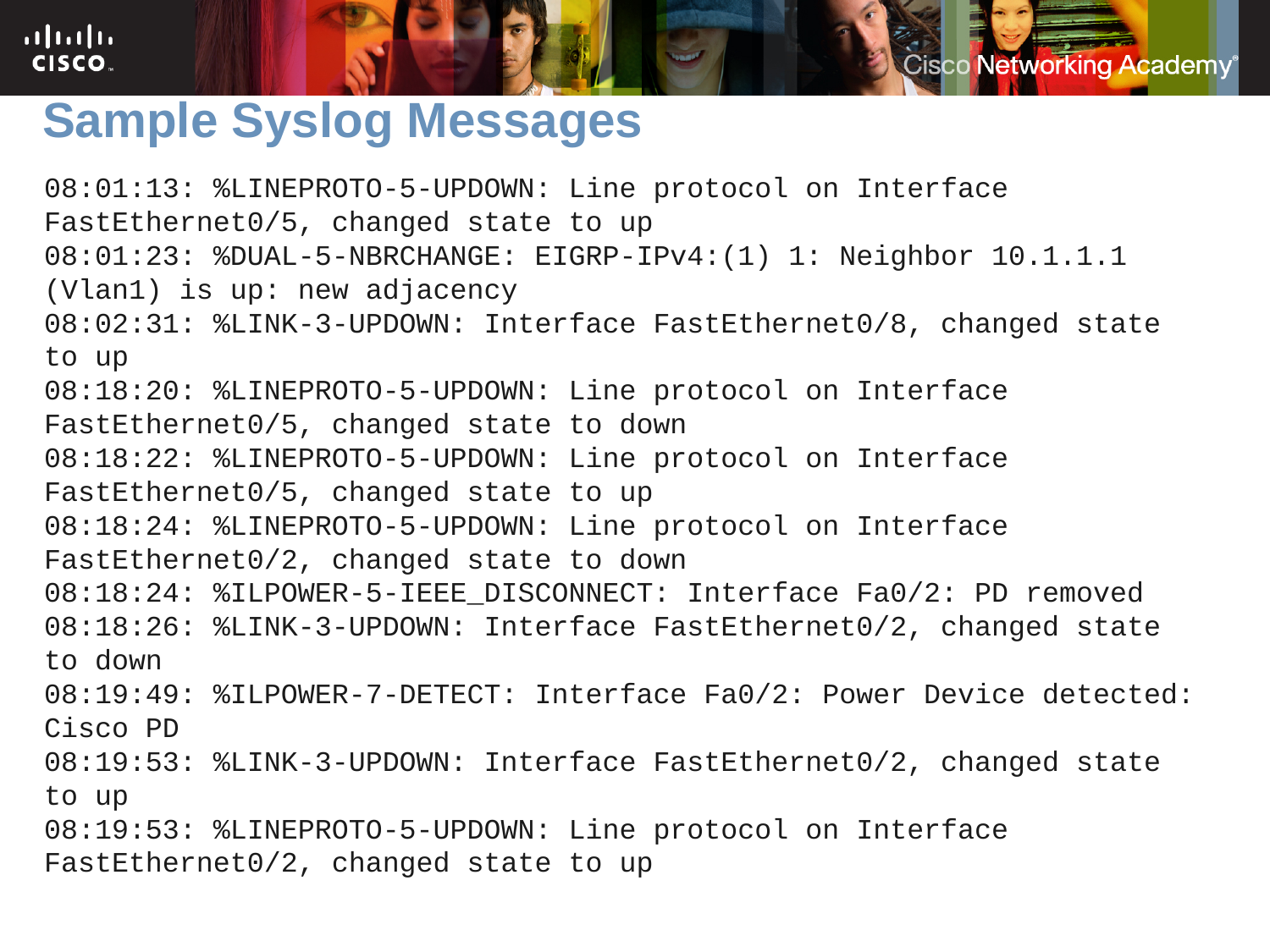

# Sample Syslog Messages
08:01:13: %LINEPROTO-5-UPDOWN: Line protocol on Interface FastEthernet0/5, changed state to up
08:01:23: %DUAL-5-NBRCHANGE: EIGRP-IPv4:(1) 1: Neighbor 10.1.1.1 (Vlan1) is up: new adjacency
08:02:31: %LINK-3-UPDOWN: Interface FastEthernet0/8, changed state to up
08:18:20: %LINEPROTO-5-UPDOWN: Line protocol on Interface FastEthernet0/5, changed state to down
08:18:22: %LINEPROTO-5-UPDOWN: Line protocol on Interface FastEthernet0/5, changed state to up
08:18:24: %LINEPROTO-5-UPDOWN: Line protocol on Interface FastEthernet0/2, changed state to down
08:18:24: %ILPOWER-5-IEEE_DISCONNECT: Interface Fa0/2: PD removed
08:18:26: %LINK-3-UPDOWN: Interface FastEthernet0/2, changed state to down
08:19:49: %ILPOWER-7-DETECT: Interface Fa0/2: Power Device detected: Cisco PD
08:19:53: %LINK-3-UPDOWN: Interface FastEthernet0/2, changed state to up
08:19:53: %LINEPROTO-5-UPDOWN: Line protocol on Interface FastEthernet0/2, changed state to up